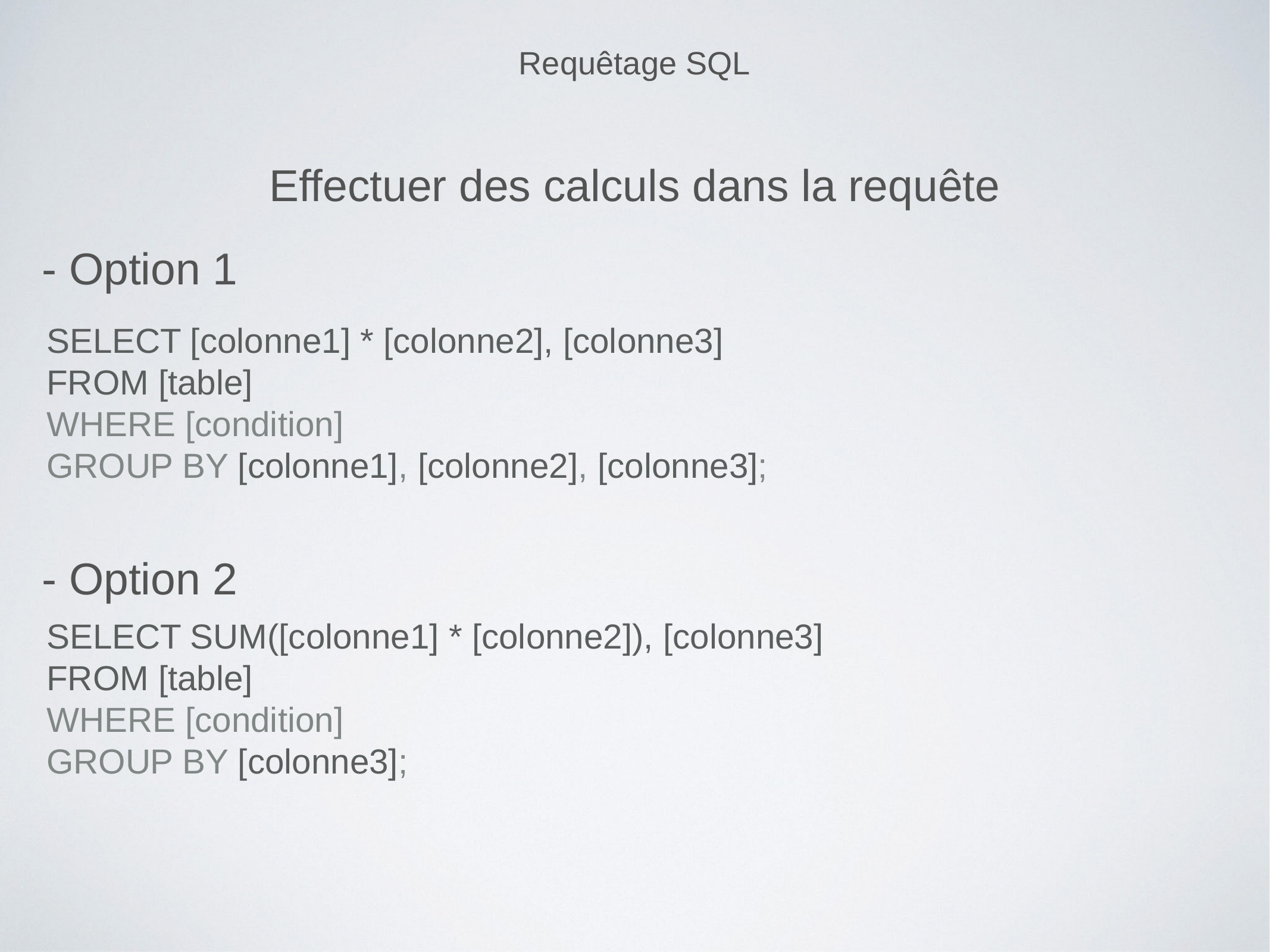

Requêtage SQL
Effectuer des calculs dans la requête
- Option 1
SELECT [colonne1] * [colonne2], [colonne3]
FROM [table]
WHERE [condition]
GROUP BY [colonne1], [colonne2], [colonne3];
- Option 2
SELECT SUM([colonne1] * [colonne2]), [colonne3]
FROM [table]
WHERE [condition]
GROUP BY [colonne3];